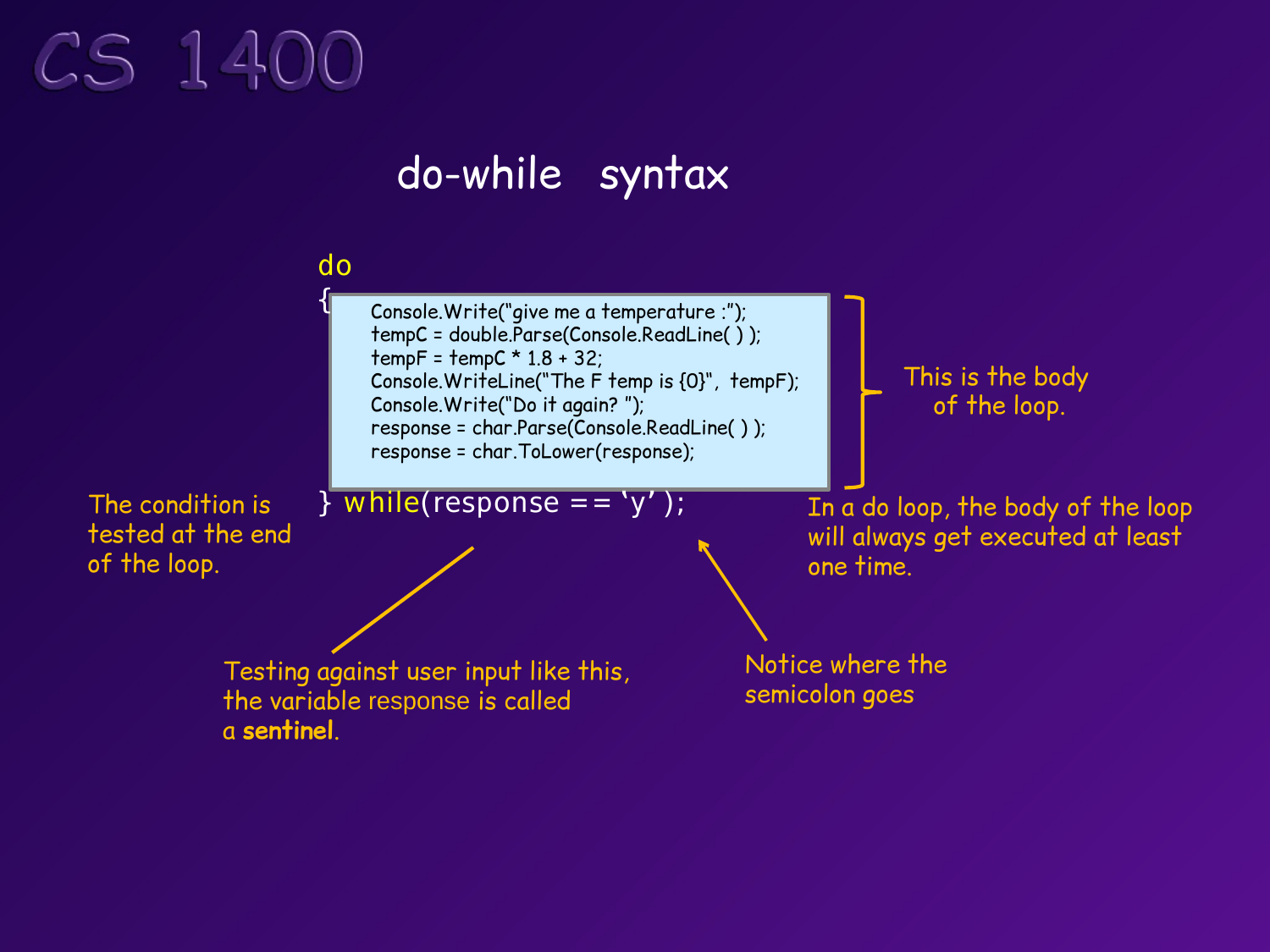

do-while   syntax
do
{

} while(response == ‘y’ );
     Console.Write(“give me a temperature :”);
     tempC = double.Parse(Console.ReadLine( ) );
     tempF = tempC * 1.8 + 32;
     Console.WriteLine(“The F temp is {0}“,  tempF);
     Console.Write(“Do it again? ”);
     response = char.Parse(Console.ReadLine( ) );
     response = char.ToLower(response);

This is the body
of the loop.
The condition is
tested at the end
of the loop.
In a do loop, the body of the loop
will always get executed at least
one time.
Notice where the
semicolon goes
Testing against user input like this,
the variable response is called
a sentinel.